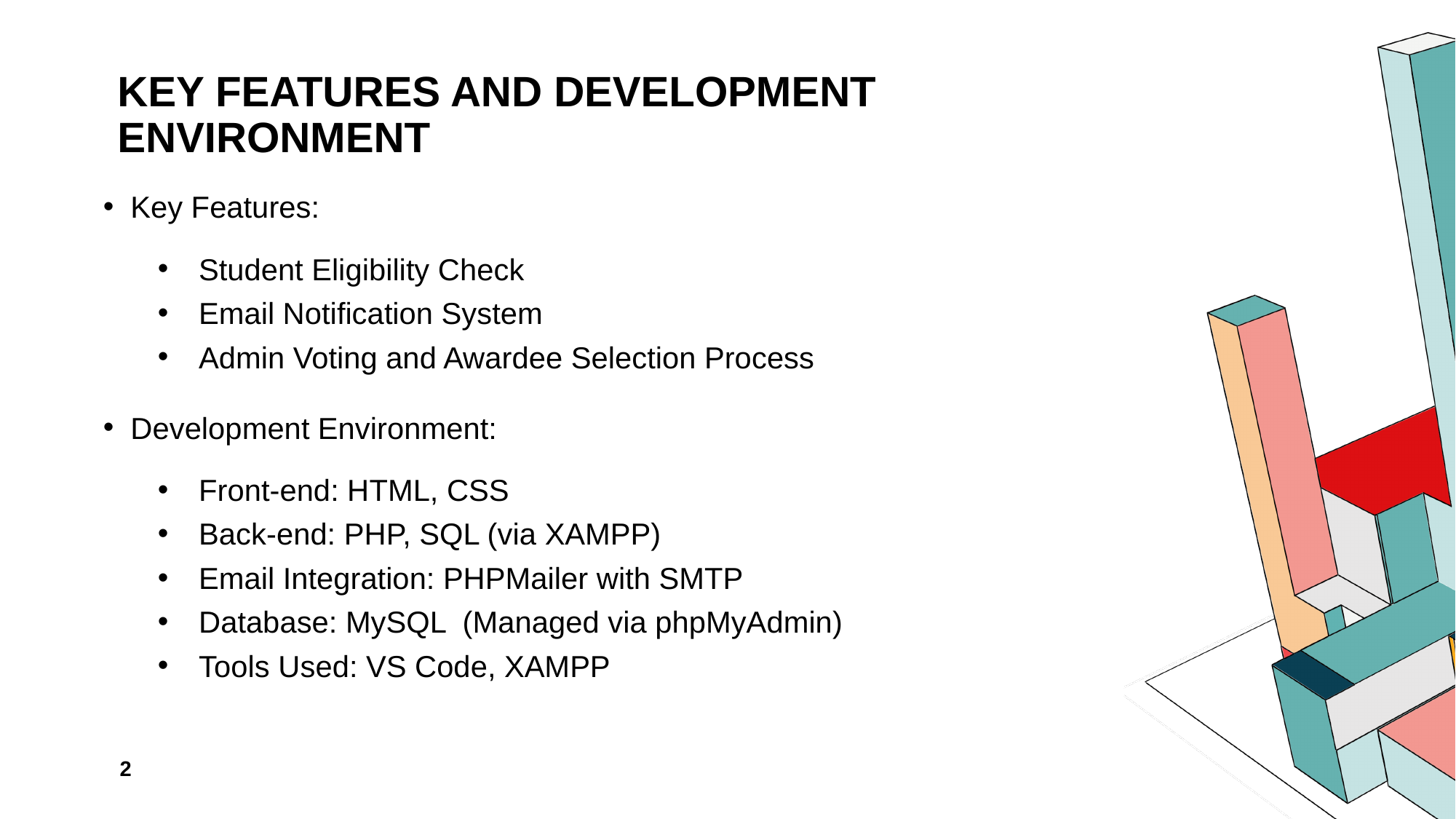

# Key Features and Development Environment
Key Features:
Student Eligibility Check
Email Notification System
Admin Voting and Awardee Selection Process

Development Environment:
Front-end: HTML, CSS
Back-end: PHP, SQL (via XAMPP)
Email Integration: PHPMailer with SMTP
Database: MySQL  (Managed via phpMyAdmin)
Tools Used: VS Code, XAMPP
2